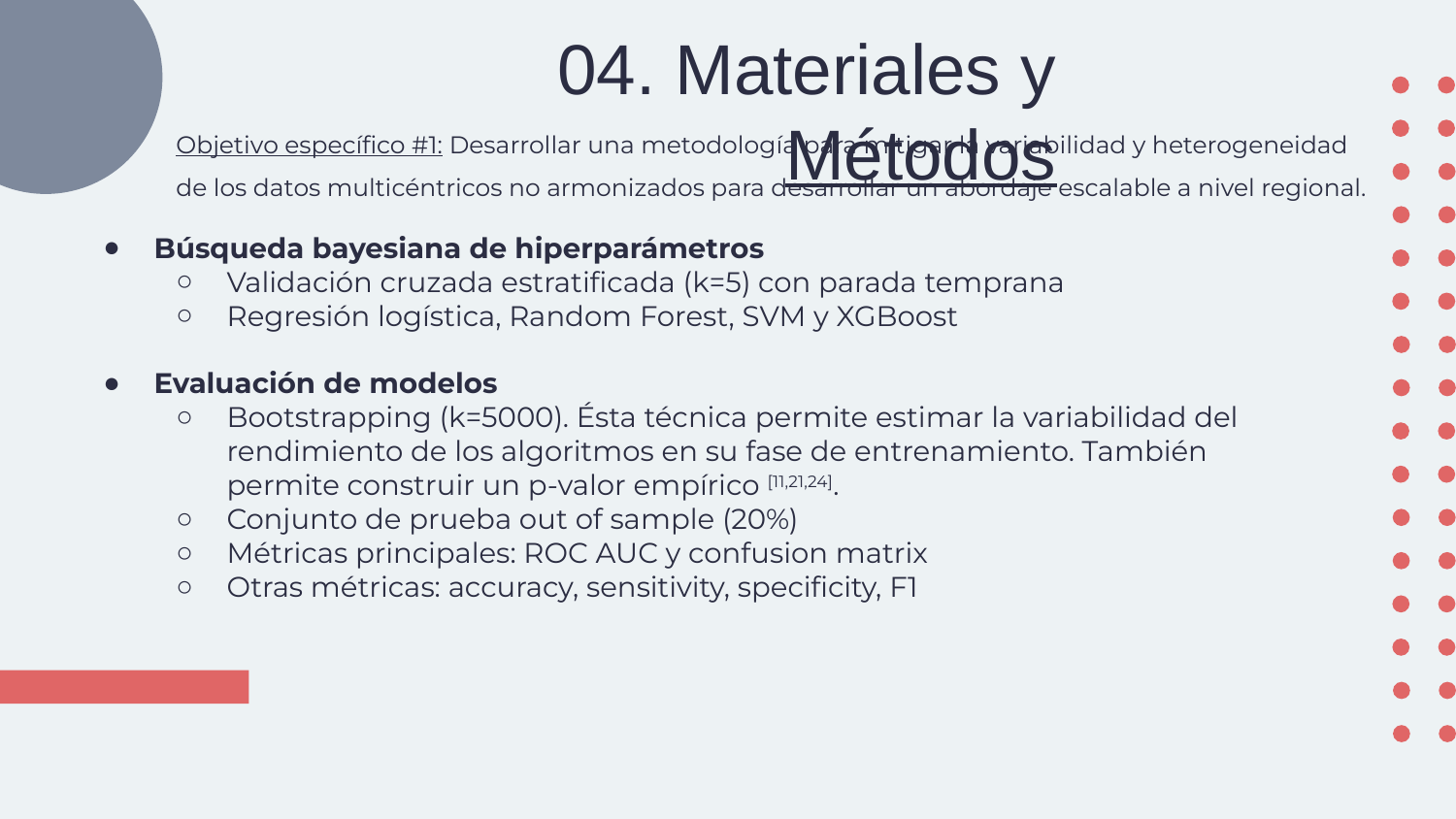

# 04. Materiales y Métodos
Objetivo específico #1: Desarrollar una metodología para mitigar la variabilidad y heterogeneidad de los datos multicéntricos no armonizados para desarrollar un abordaje escalable a nivel regional.

Búsqueda bayesiana de hiperparámetros
Validación cruzada estratificada (k=5) con parada temprana
Regresión logística, Random Forest, SVM y XGBoost

Evaluación de modelos
Bootstrapping (k=5000). Ésta técnica permite estimar la variabilidad del rendimiento de los algoritmos en su fase de entrenamiento. También permite construir un p-valor empírico [11,21,24].
Conjunto de prueba out of sample (20%)
Métricas principales: ROC AUC y confusion matrix
Otras métricas: accuracy, sensitivity, specificity, F1